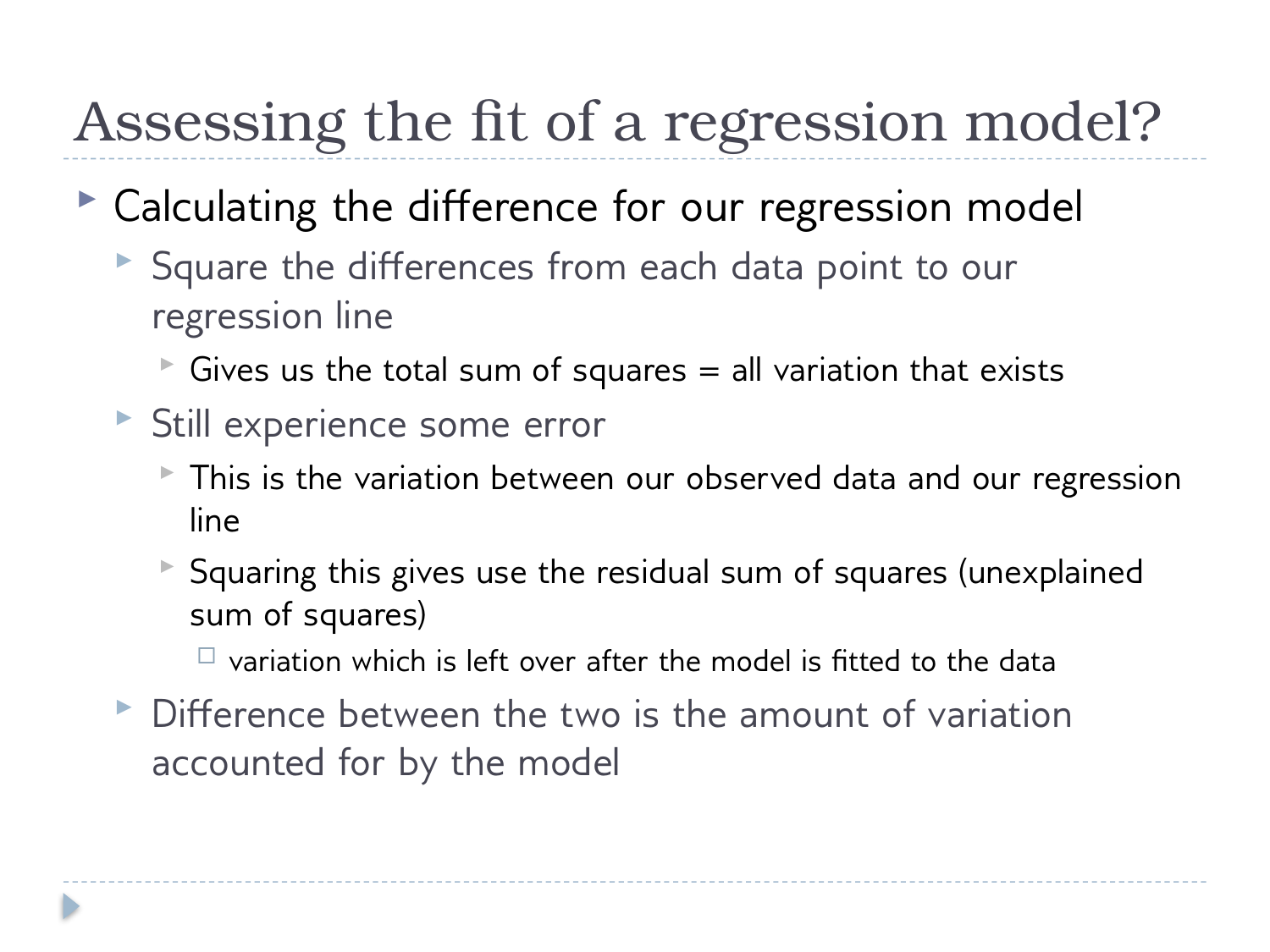

# Assessing the fit of a regression model?
Calculating the difference for our regression model
Square the differences from each data point to our regression line
Gives us the total sum of squares = all variation that exists
Still experience some error
This is the variation between our observed data and our regression line
Squaring this gives use the residual sum of squares (unexplained sum of squares)
variation which is left over after the model is fitted to the data
Difference between the two is the amount of variation accounted for by the model